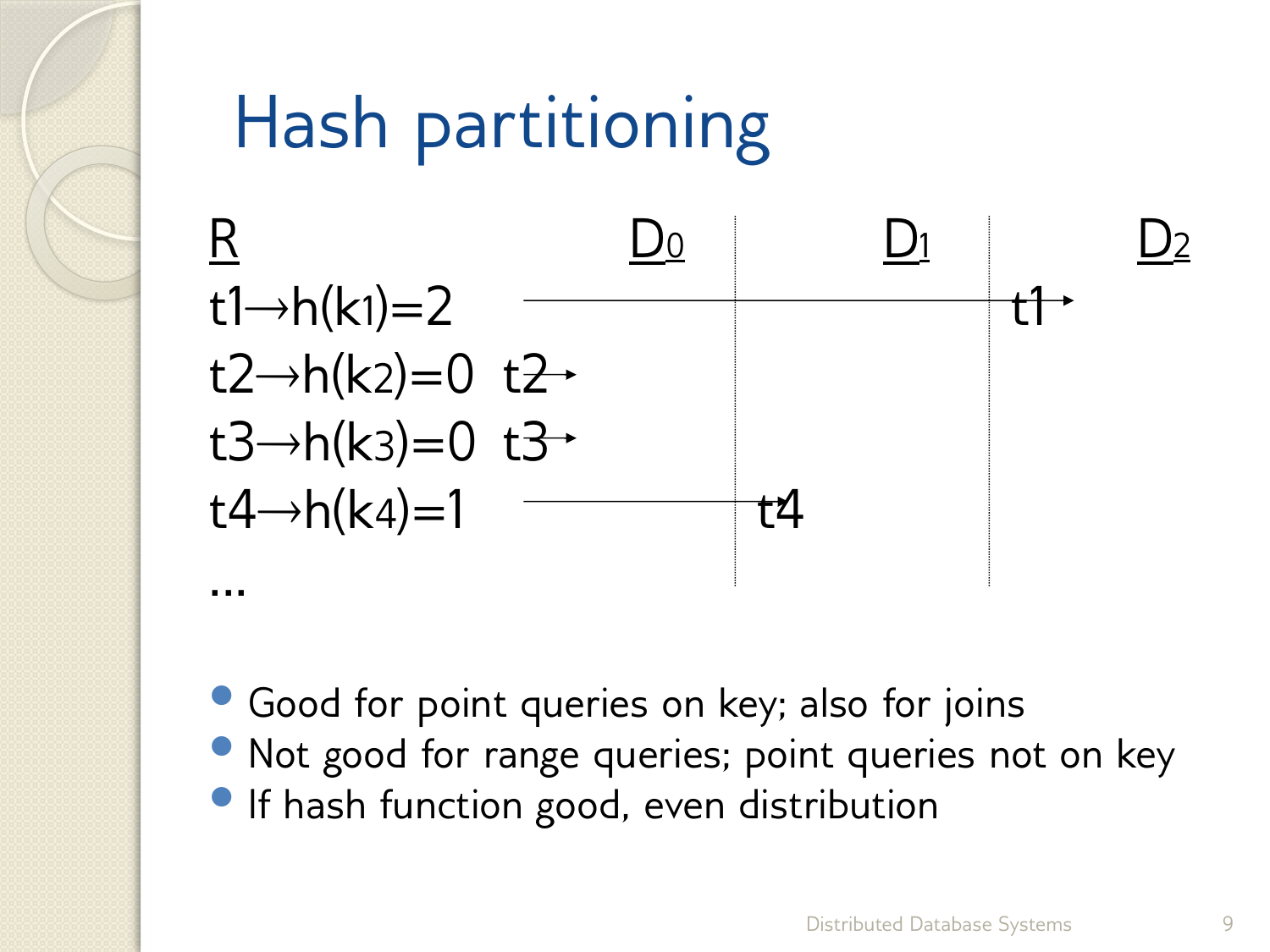

# Hash partitioning
R				D0		D1		D2
t1→h(k1)=2					t1
t2→h(k2)=0	t2
t3→h(k3)=0	t3
t4→h(k4)=1			t4
...

Good for point queries on key; also for joins
Not good for range queries; point queries not on key
If hash function good, even distribution

Distributed Database Systems
9